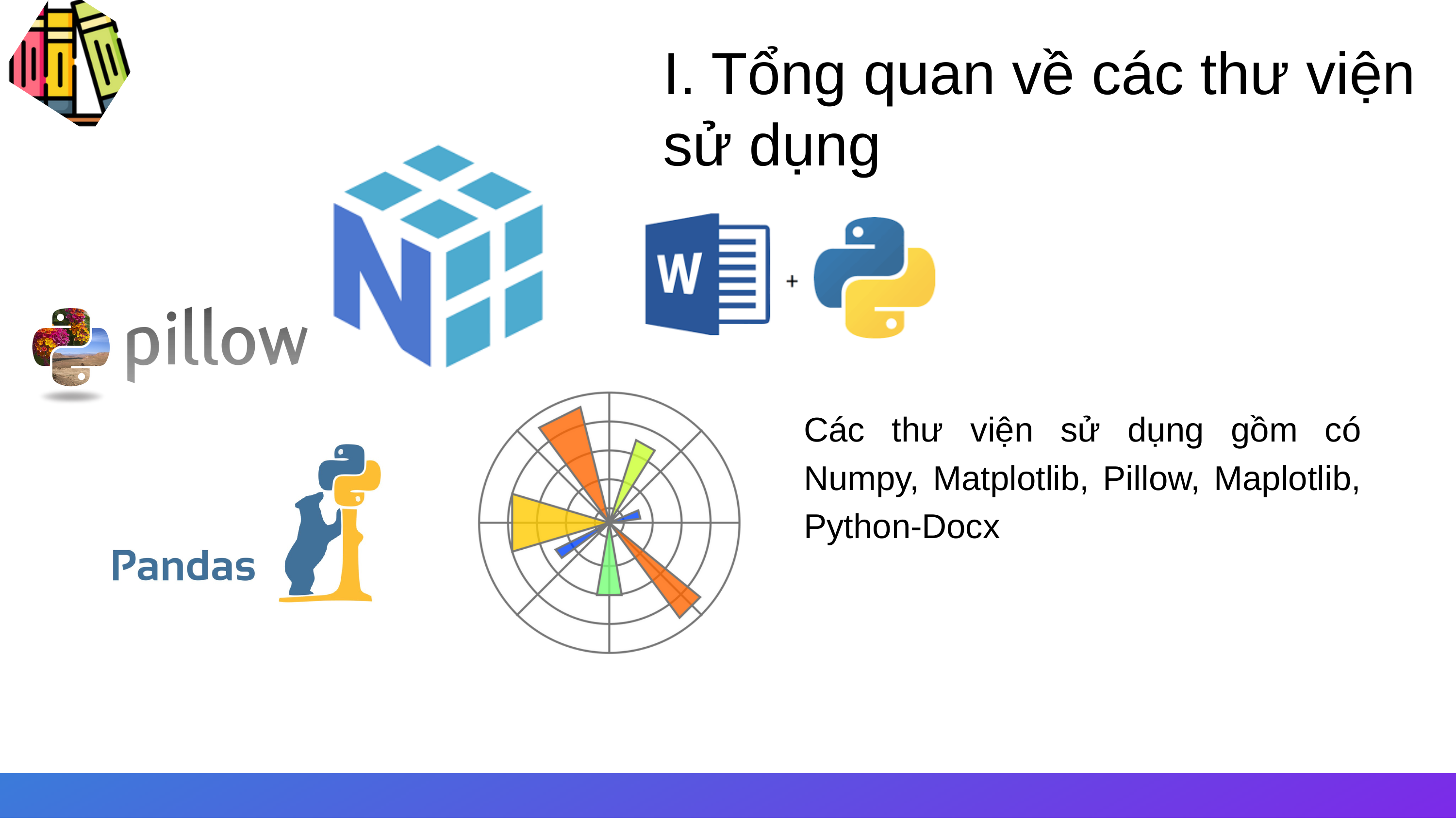

I. Tổng quan về các thư viện sử dụng

Các thư viện sử dụng gồm có Numpy, Matplotlib, Pillow, Maplotlib, Python-Docx